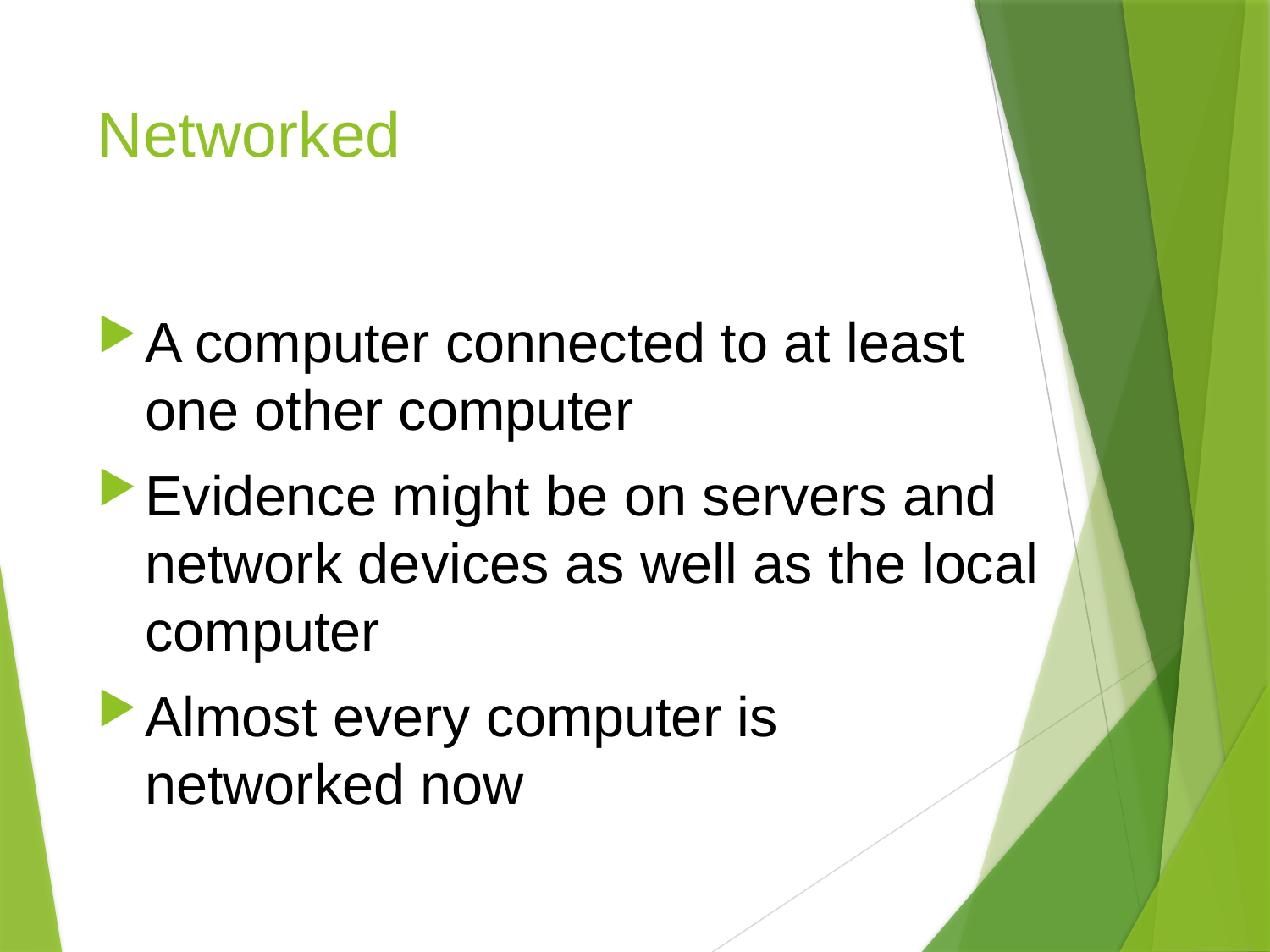

# Networked
A computer connected to at least one other computer
Evidence might be on servers and network devices as well as the local computer
Almost every computer is networked now